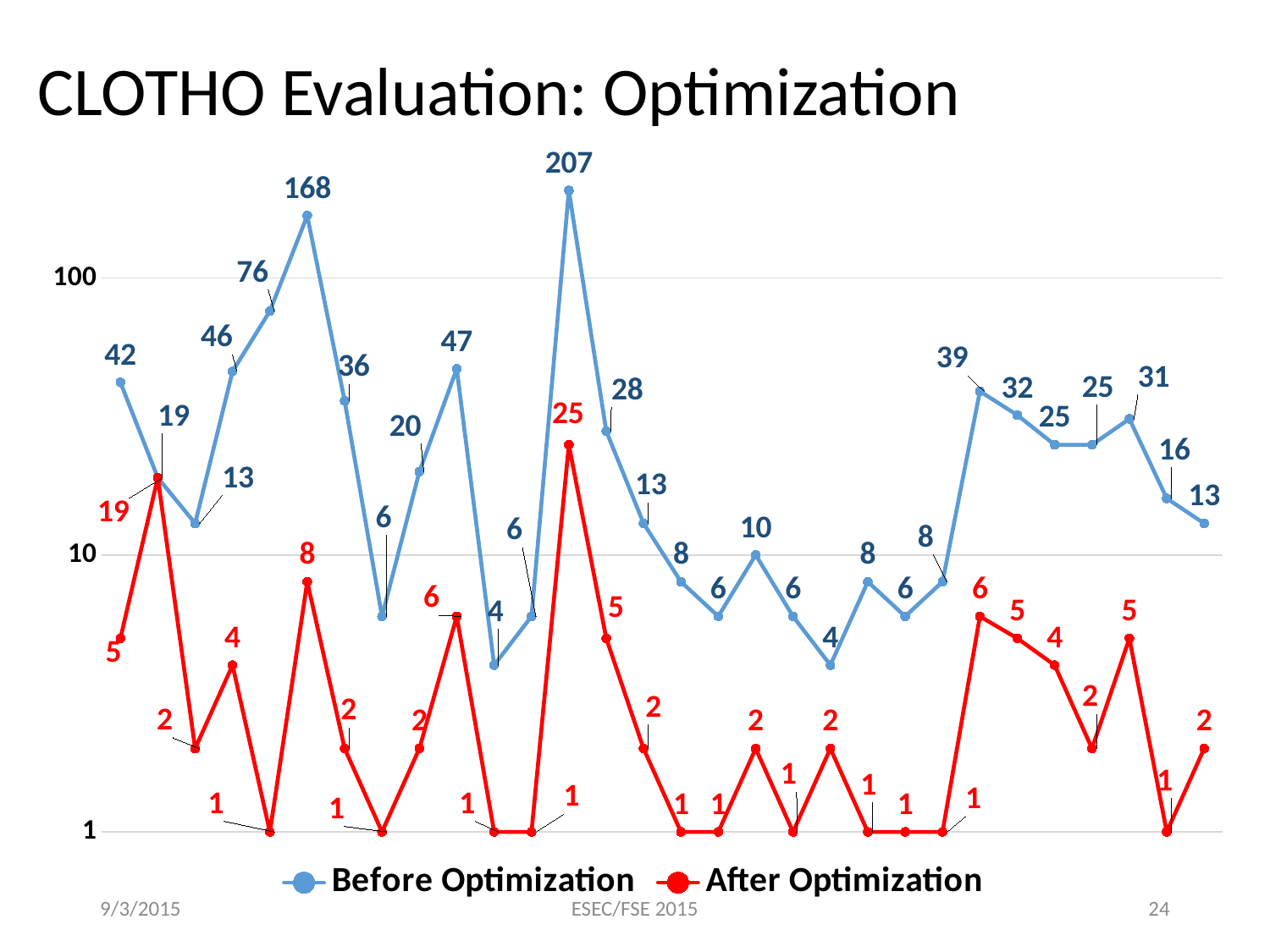

# Clotho Evaluation: Optimization

### Chart

| Category | Before Optimization | After Optimization |
|---|---|---|
| Aries | 42.0 | 5.0 |
| CLI1.x | 19.0 | 19.0 |
| CLI2.x | 13.0 | 2.0 |
| Compress | 46.0 | 4.0 |
| IO | 76.0 | 1.0 |
| Lang | 168.0 | 8.0 |
| Math | 36.0 | 2.0 |
| Net | 6.0 | 1.0 |
| VFS | 20.0 | 2.0 |
| Derby | 47.0 | 6.0 |
| AJ Weaver | 4.0 | 1.0 |
| AJ Weaver | 6.0 | 1.0 |
| Flex | 207.0 | 25.0 |
| Hama | 28.0 | 5.0 |
| Hbase | 13.0 | 2.0 |
| Hive | 8.0 | 1.0 |
| HTTP Client | 6.0 | 1.0 |
| Juddi | 10.0 | 2.0 |
| Log4j | 6.0 | 1.0 |
| MyFace | 4.0 | 2.0 |
| Nutch | 8.0 | 1.0 |
| Ofbiz | 6.0 | 1.0 |
| PDFBox | 8.0 | 1.0 |
| Sling | 39.0 | 6.0 |
| SOAP | 32.0 | 5.0 |
| SOLR | 25.0 | 4.0 |
| Struts | 25.0 | 2.0 |
| Tapestry | 31.0 | 5.0 |
| Wicket | 16.0 | 1.0 |
| XalanJ2 | 13.0 | 2.0 |
9/3/2015
ESEC/FSE 2015
24